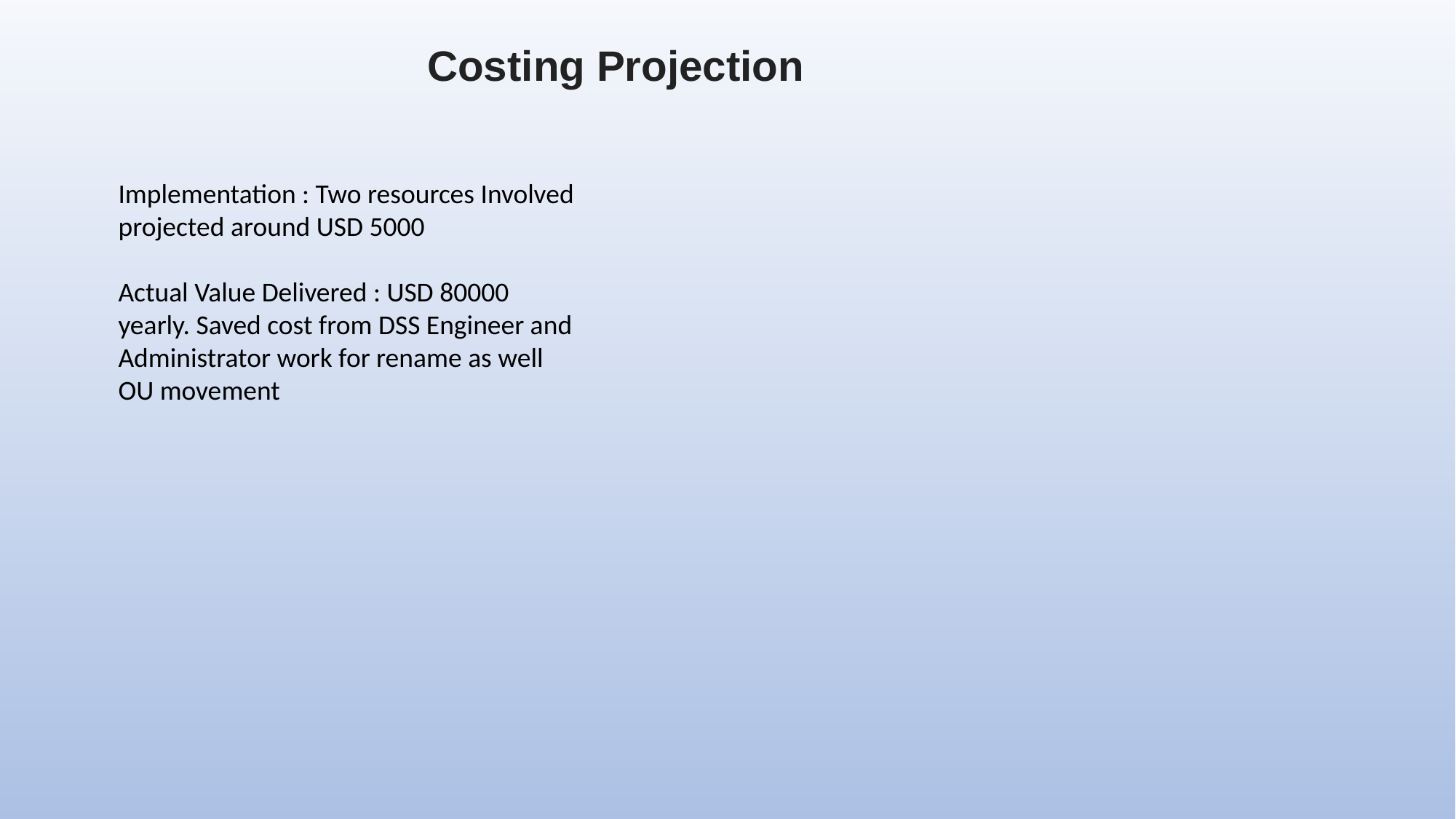

Costing Projection
Implementation : Two resources Involved projected around USD 5000

Actual Value Delivered : USD 80000 yearly. Saved cost from DSS Engineer and Administrator work for rename as well OU movement